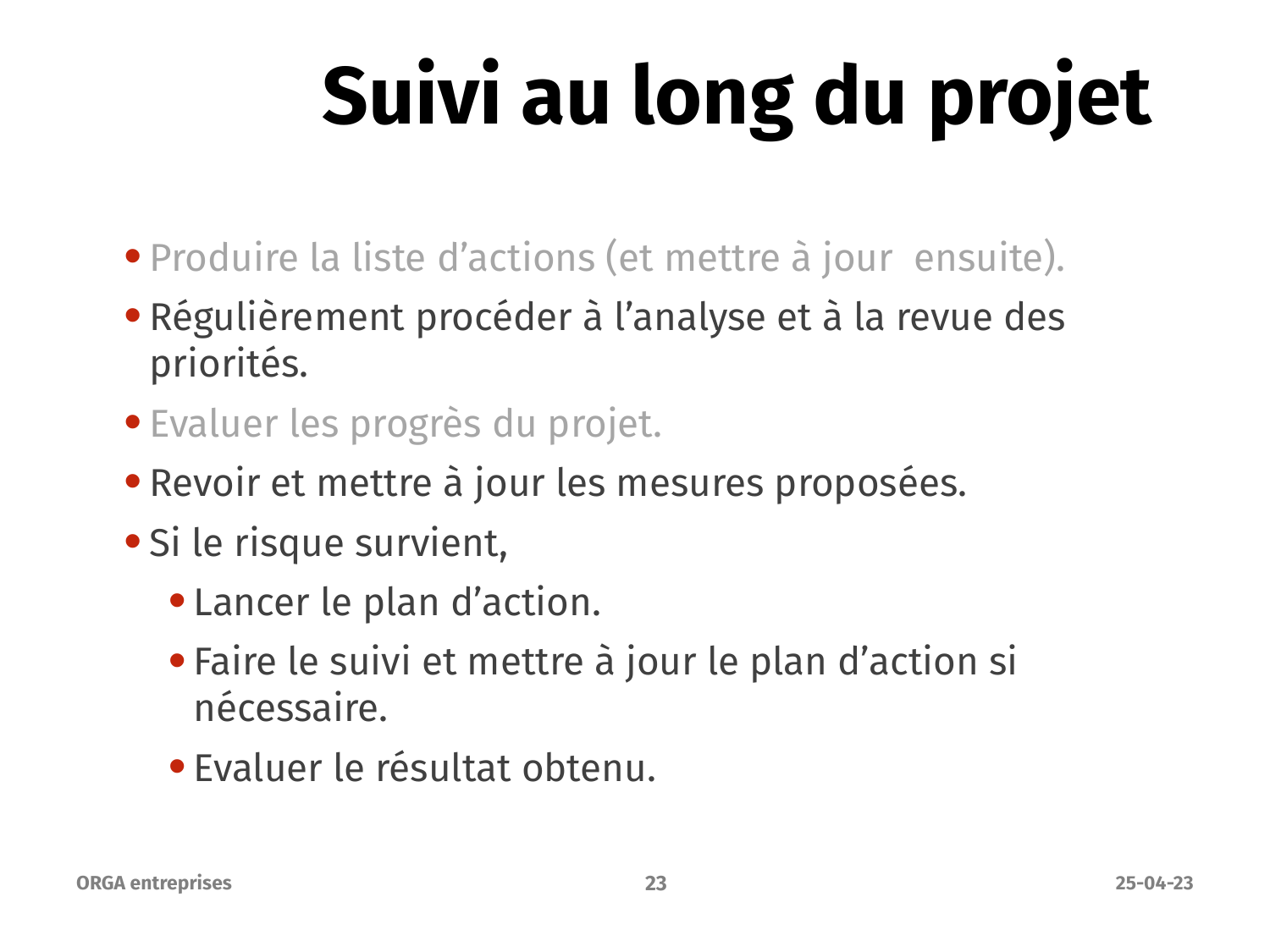

# Suivi au long du projet
Produire la liste d’actions (et mettre à jour  ensuite).
Régulièrement procéder à l’analyse et à la revue des priorités.
Evaluer les progrès du projet.
Revoir et mettre à jour les mesures proposées.
Si le risque survient,
Lancer le plan d’action.
Faire le suivi et mettre à jour le plan d’action si nécessaire.
Evaluer le résultat obtenu.

ORGA entreprises
23
25-04-23